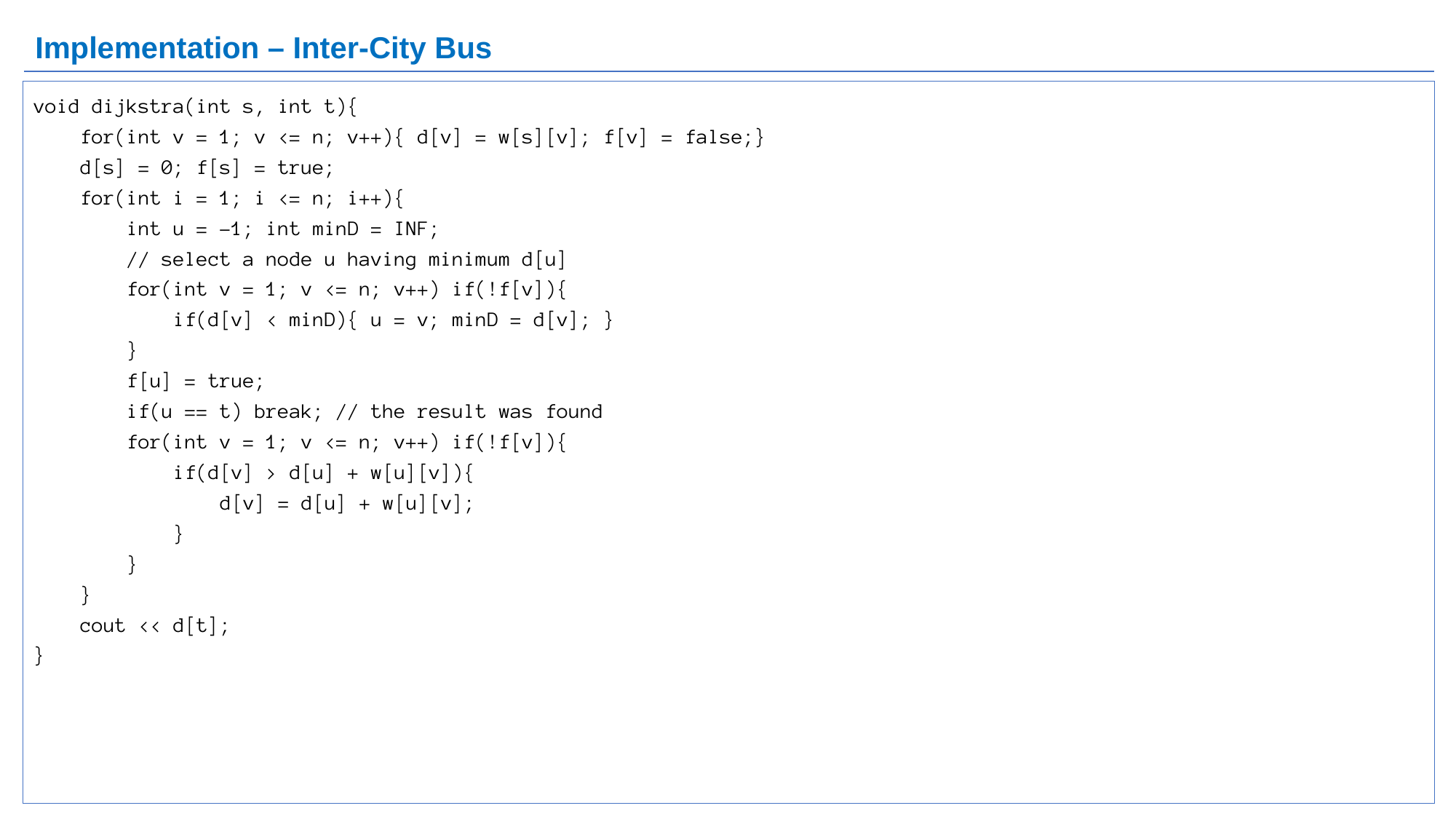

# Implementation – Inter-City Bus
void dijkstra(int s, int t){
    for(int v = 1; v <= n; v++){ d[v] = w[s][v]; f[v] = false;}
    d[s] = 0; f[s] = true;
    for(int i = 1; i <= n; i++){
        int u = -1; int minD = INF;
        // select a node u having minimum d[u]
        for(int v = 1; v <= n; v++) if(!f[v]){
            if(d[v] < minD){ u = v; minD = d[v]; }
        }
        f[u] = true;
        if(u == t) break; // the result was found
        for(int v = 1; v <= n; v++) if(!f[v]){
            if(d[v] > d[u] + w[u][v]){
                d[v] = d[u] + w[u][v];
            }
        }
    }
    cout << d[t];
}